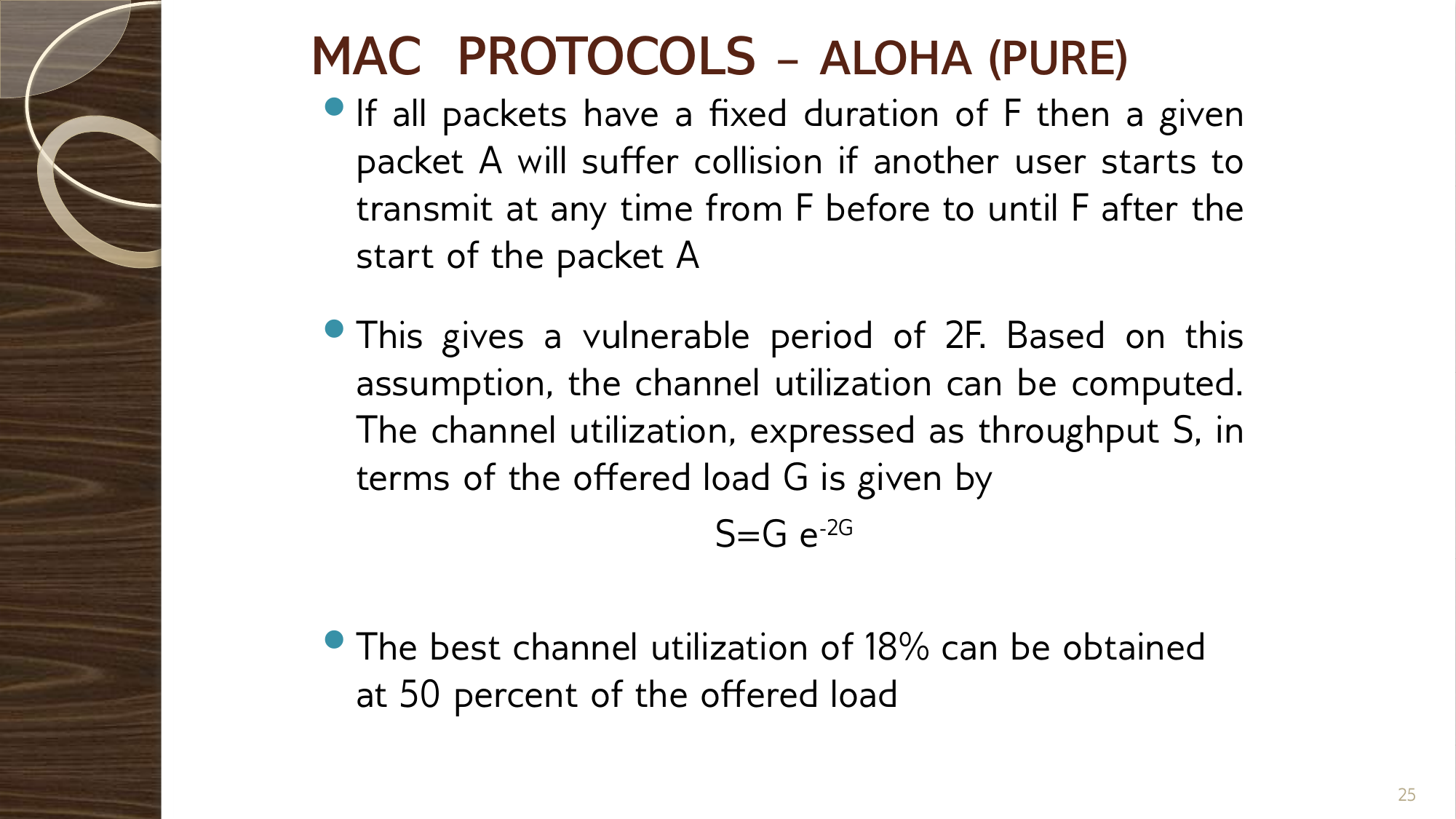

MAC  PROTOCOLS – ALOHA (PURE)
If all packets have a fixed duration of F then a given packet A will suffer collision if another user starts to transmit at any time from F before to until F after the start of the packet A

This gives a vulnerable period of 2F. Based on this assumption, the channel utilization can be computed. The channel utilization, expressed as throughput S, in terms of the offered load G is given by
S=G e-2G

The best channel utilization of 18% can be obtained at 50 percent of the offered load

25